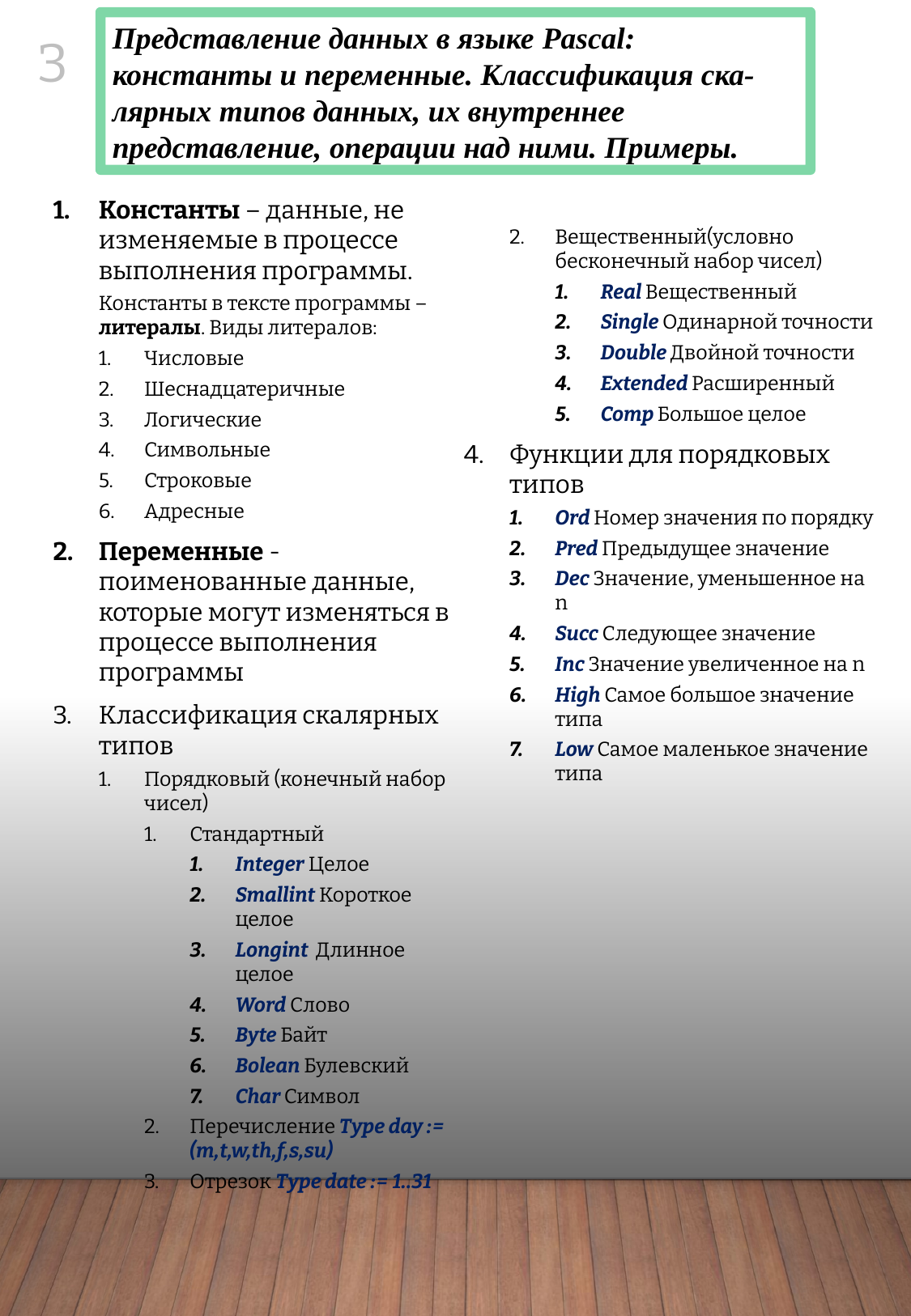

3
Представление данных в языке Pascal: константы и переменные. Классификация ска- лярных типов данных, их внутреннее представление, операции над ними. Примеры.
Константы – данные, не изменяемые в процессе выполнения программы.
Константы в тексте программы – литералы. Виды литералов:
Числовые
Шеснадцатеричные
Логические
Символьные
Строковые
Адресные
Переменные - поименованные данные, которые могут изменяться в процессе выполнения программы
Классификация скалярных типов
Порядковый (конечный набор чисел)
Стандартный
Integer Целое
Smallint Короткое целое
Longint  Длинное целое
Word Слово
Byte Байт
Bolean Булевский
Char Символ
Перечисление Type day := (m,t,w,th,f,s,su)
Отрезок Type date := 1..31

Вещественный(условно бесконечный набор чисел)
Real Вещественный
Single Одинарной точности
Double Двойной точности
Extended Расширенный
Comp Большое целое
Функции для порядковых типов
Ord Номер значения по порядку
Pred Предыдущее значение
Dec Значение, уменьшенное на n
Succ Следующее значение
Inc Значение увеличенное на n
High Самое большое значение типа
Low Самое маленькое значение типа